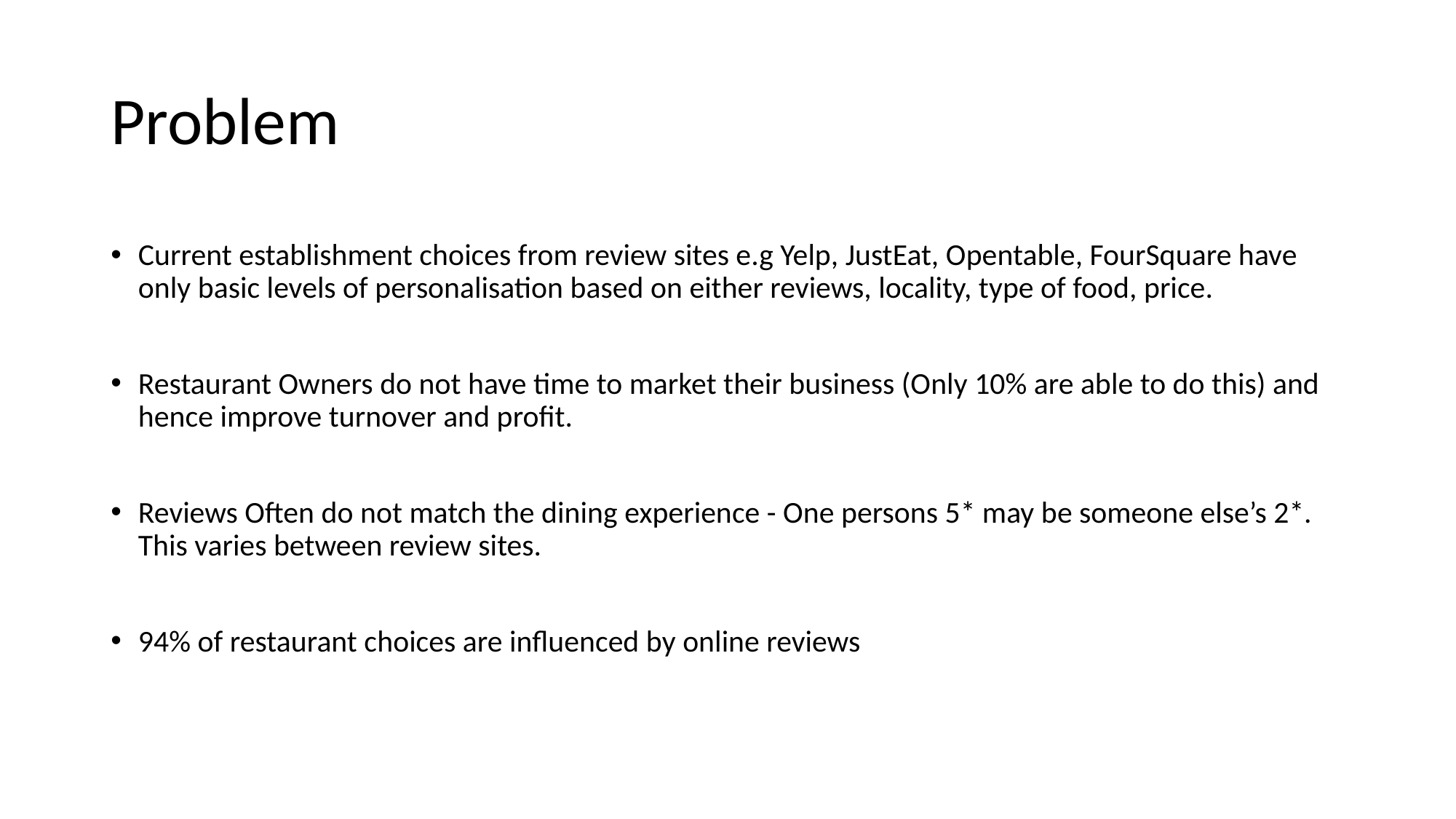

# Problem

Current establishment choices from review sites e.g Yelp, JustEat, Opentable, FourSquare have only basic levels of personalisation based on either reviews, locality, type of food, price.

Restaurant Owners do not have time to market their business (Only 10% are able to do this) and hence improve turnover and profit.

Reviews Often do not match the dining experience - One persons 5* may be someone else’s 2*. This varies between review sites.

94% of restaurant choices are influenced by online reviews